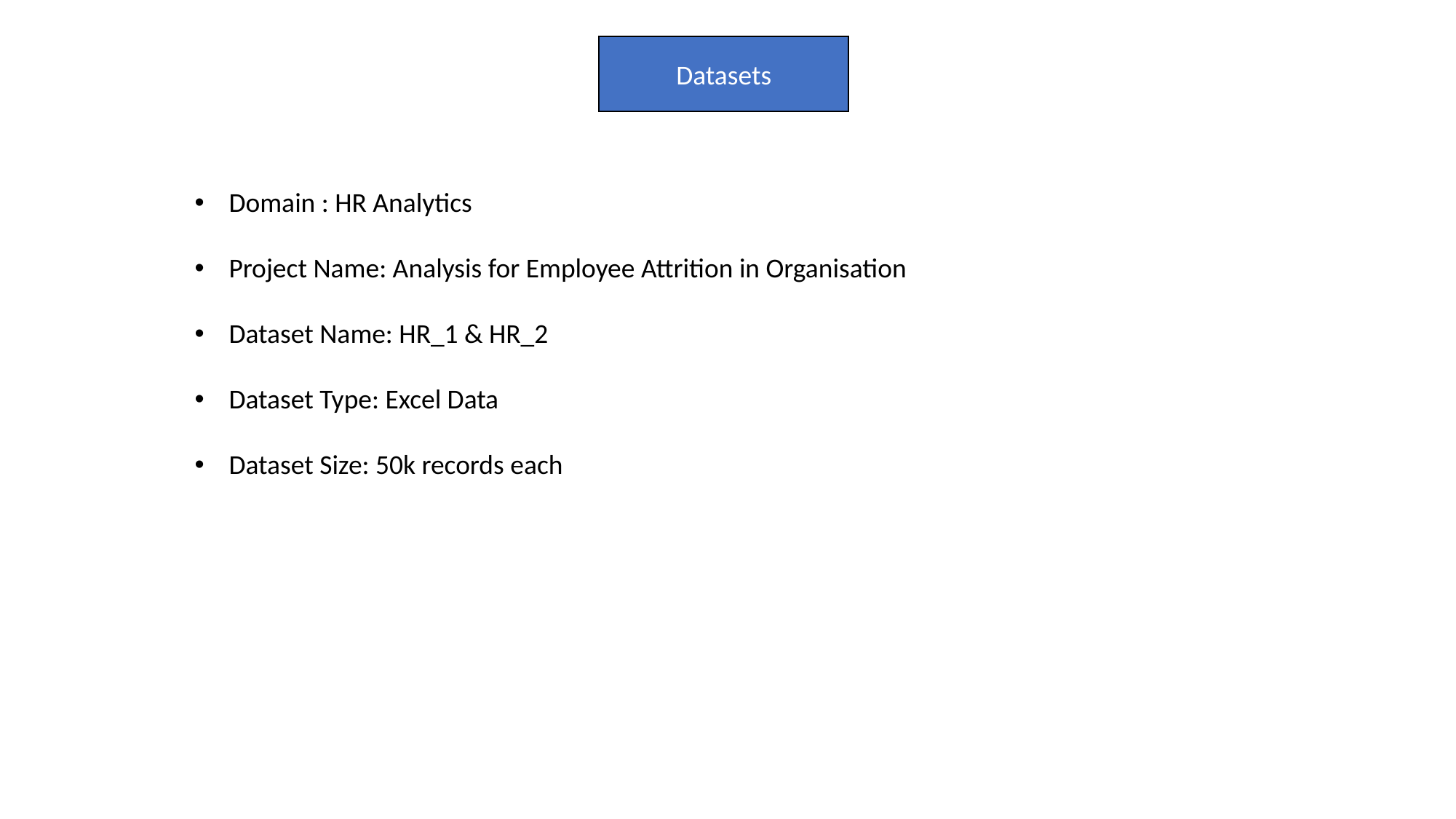

Datasets
Domain : HR Analytics

Project Name: Analysis for Employee Attrition in Organisation

Dataset Name: HR_1 & HR_2

Dataset Type: Excel Data

Dataset Size: 50k records each